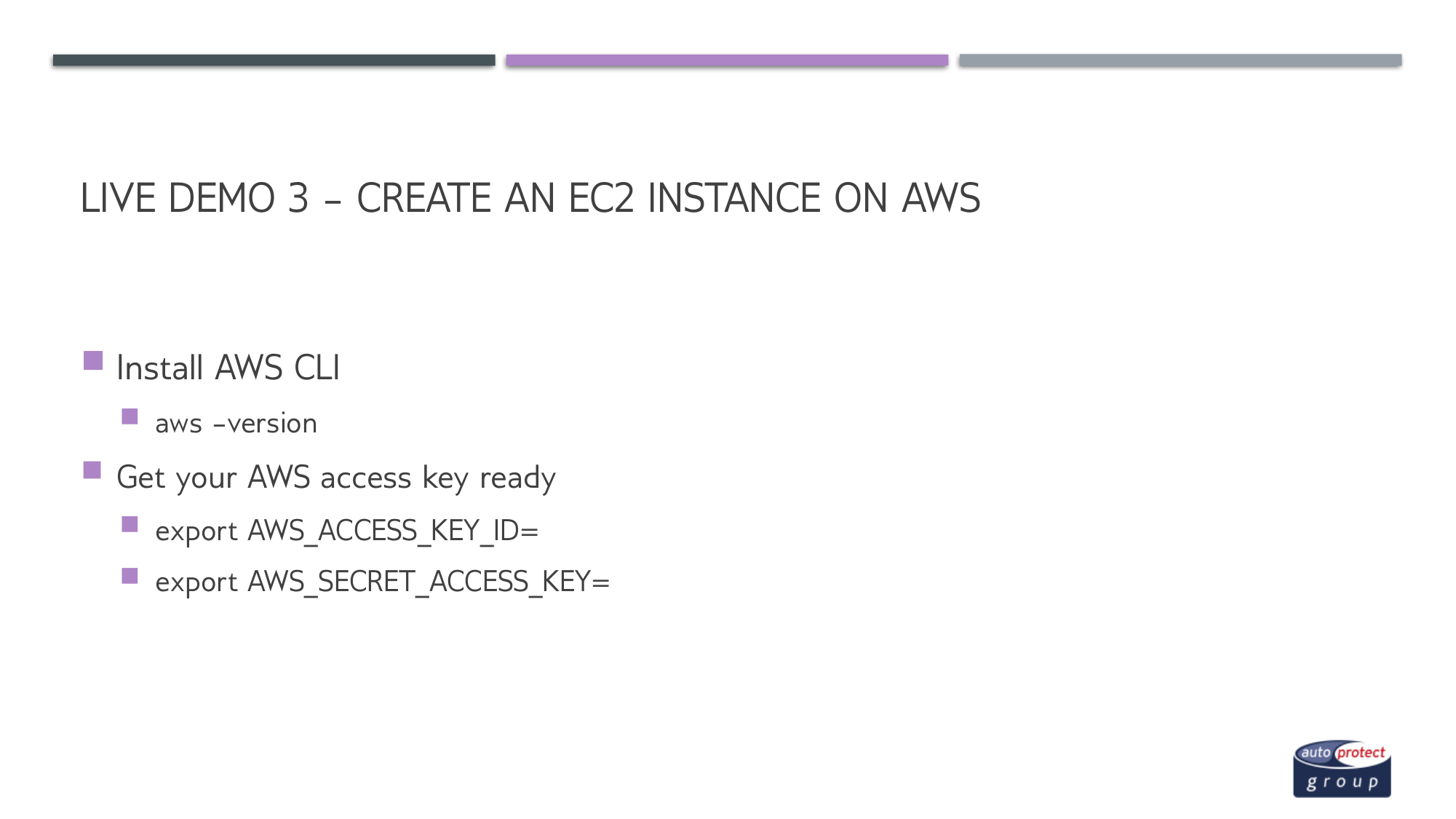

# Live demo 3 – Create an ec2 instance on aws
Install AWS CLI
aws –version
Get your AWS access key ready
export AWS_ACCESS_KEY_ID=
export AWS_SECRET_ACCESS_KEY=